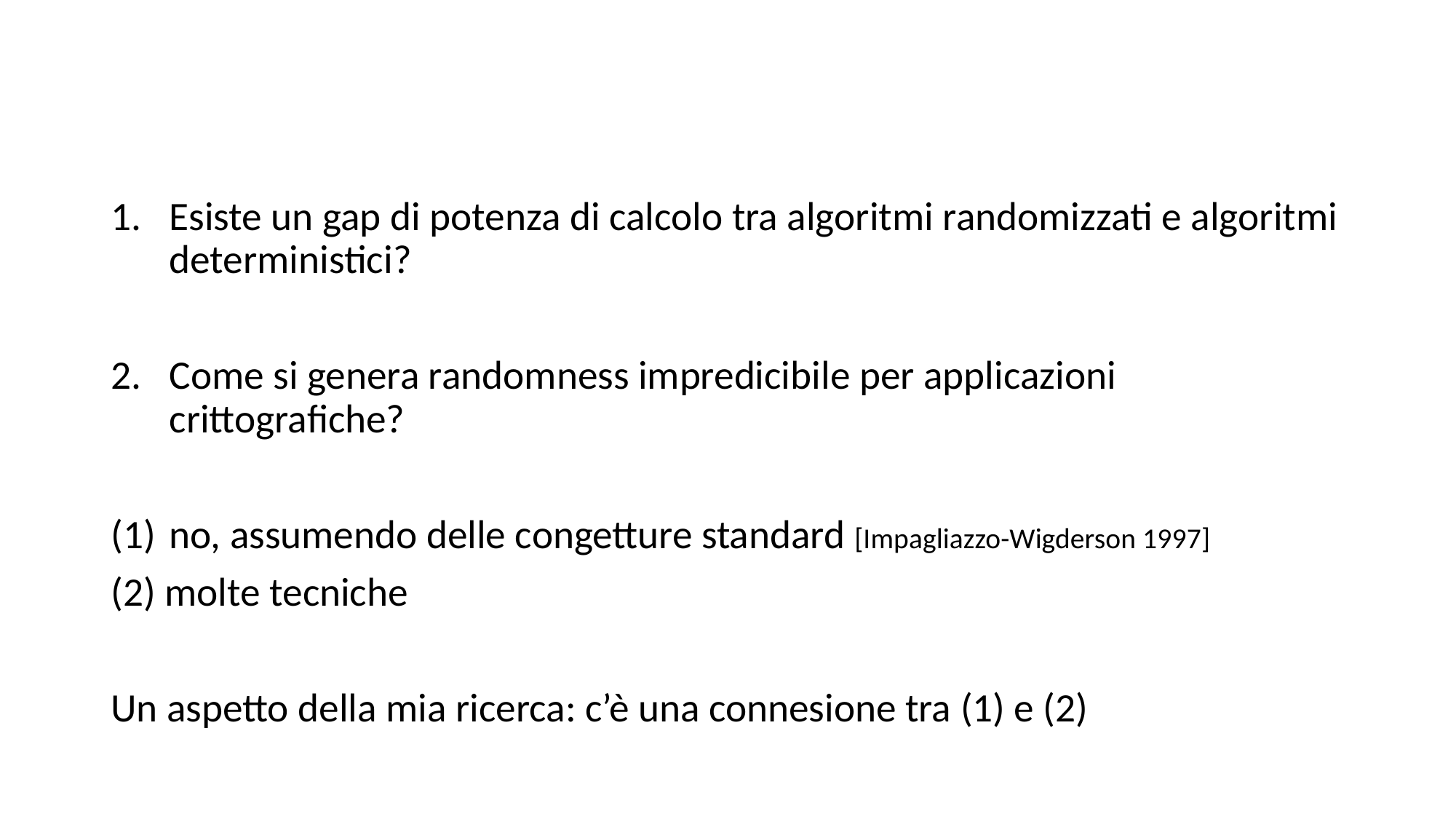

#
Esiste un gap di potenza di calcolo tra algoritmi randomizzati e algoritmi deterministici?

Come si genera randomness impredicibile per applicazioni crittografiche?

no, assumendo delle congetture standard [Impagliazzo-Wigderson 1997]
(2) molte tecniche

Un aspetto della mia ricerca: c’è una connesione tra (1) e (2)